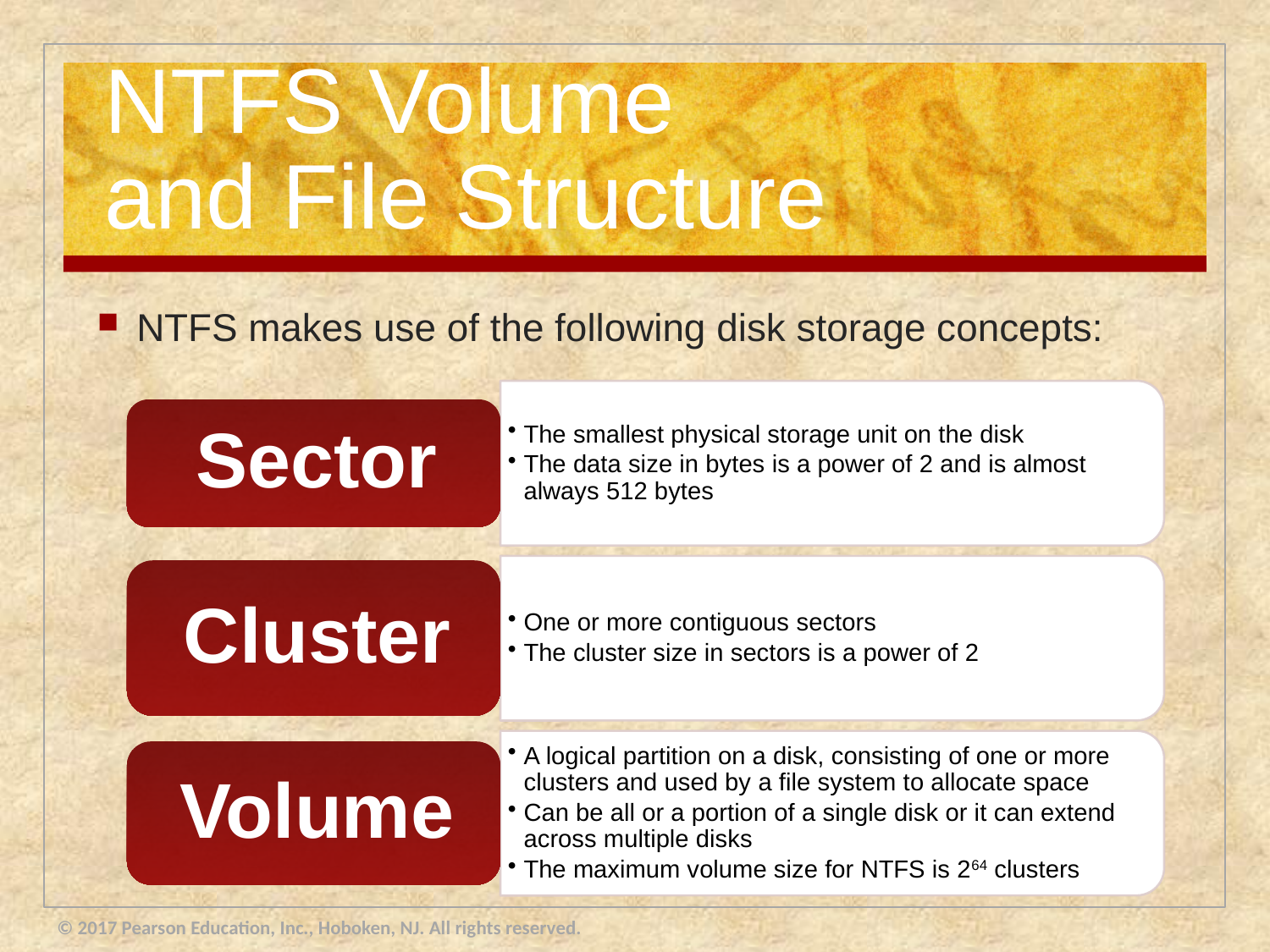

# NTFS Volume and File Structure
NTFS makes use of the following disk storage concepts:

The smallest physical storage unit on the disk
The data size in bytes is a power of 2 and is almost always 512 bytes
Sector
One or more contiguous sectors
The cluster size in sectors is a power of 2
Cluster
A logical partition on a disk, consisting of one or more clusters and used by a file system to allocate space
Can be all or a portion of a single disk or it can extend across multiple disks
The maximum volume size for NTFS is 264 clusters
Volume
© 2017 Pearson Education, Inc., Hoboken, NJ. All rights reserved.